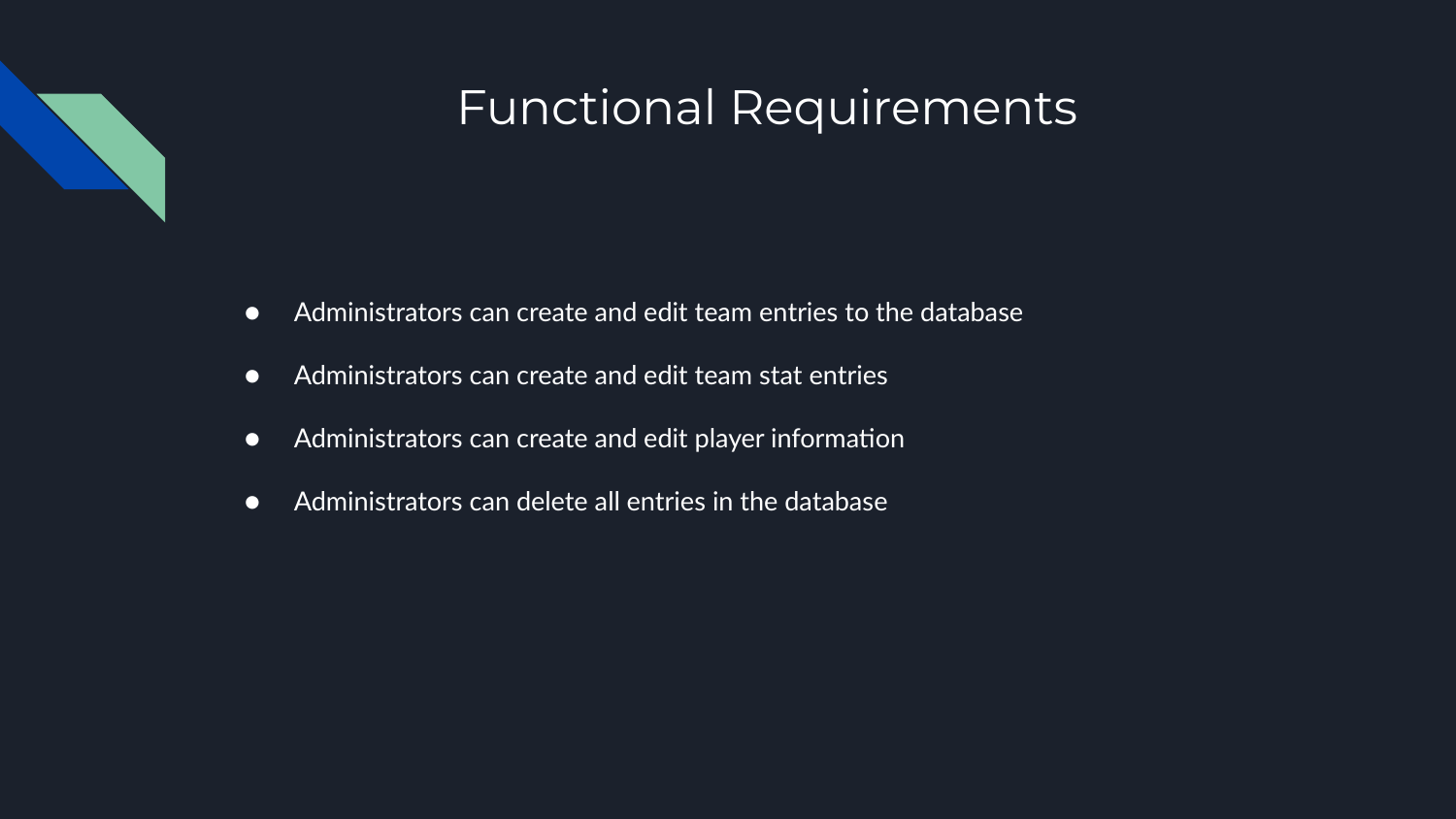

# Functional Requirements
Administrators can create and edit team entries to the database
Administrators can create and edit team stat entries
Administrators can create and edit player information
Administrators can delete all entries in the database